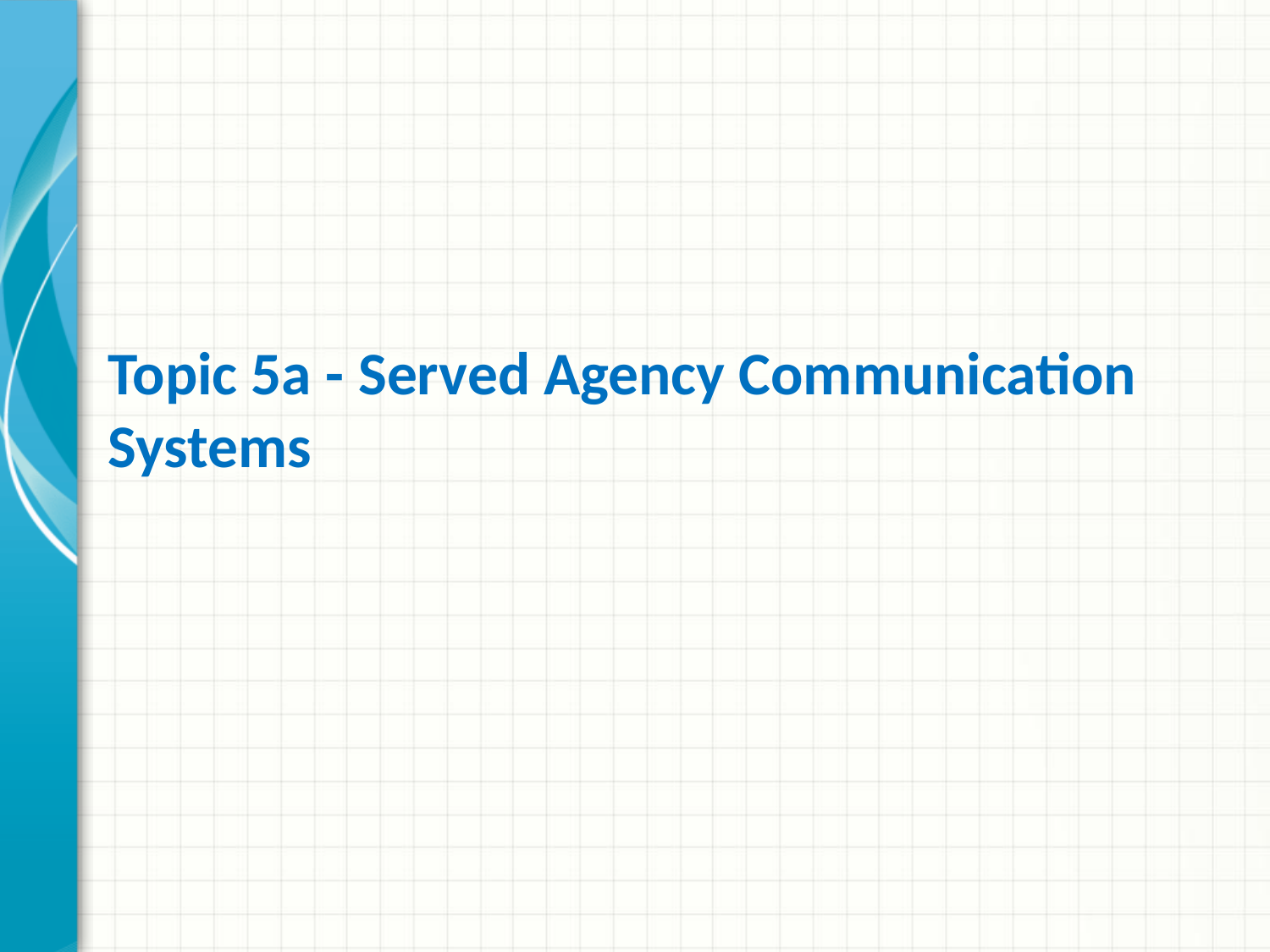

# Topic 5a - Served Agency Communication Systems